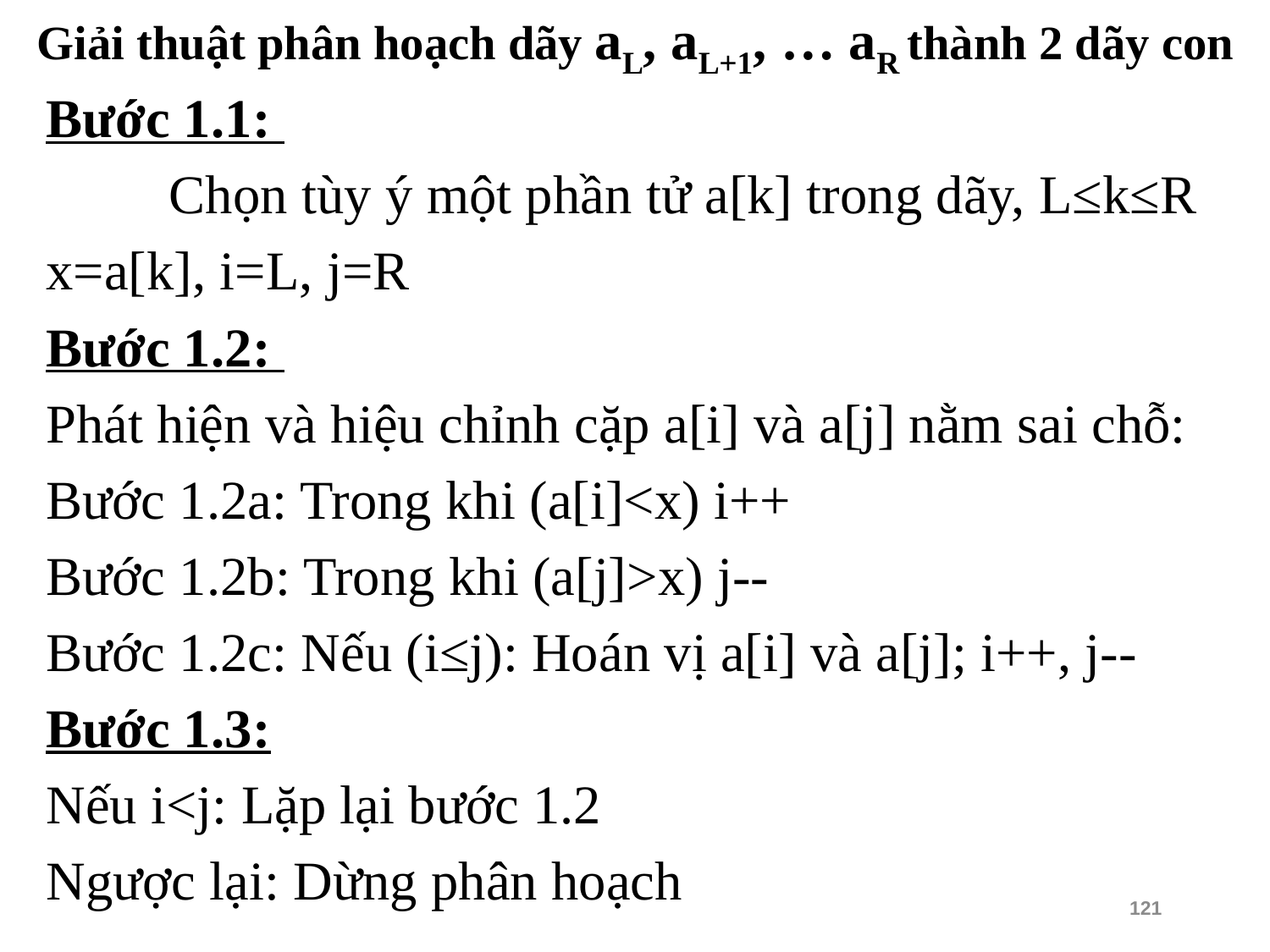

Giải thuật phân hoạch dãy aL, aL+1, … aR thành 2 dãy con
  	Bước 1.1:
  	      	Chọn tùy ý một phần tử a[k] trong dãy, L≤k≤R
		x=a[k], i=L, j=R
	Bước 1.2:
		Phát hiện và hiệu chỉnh cặp a[i] và a[j] nằm sai chỗ:
		Bước 1.2a: Trong khi (a[i]<x) i++
		Bước 1.2b: Trong khi (a[j]>x) j--
		Bước 1.2c: Nếu (i≤j): Hoán vị a[i] và a[j]; i++, j--
	Bước 1.3:
		Nếu i<j: Lặp lại bước 1.2
		Ngược lại: Dừng phân hoạch
121